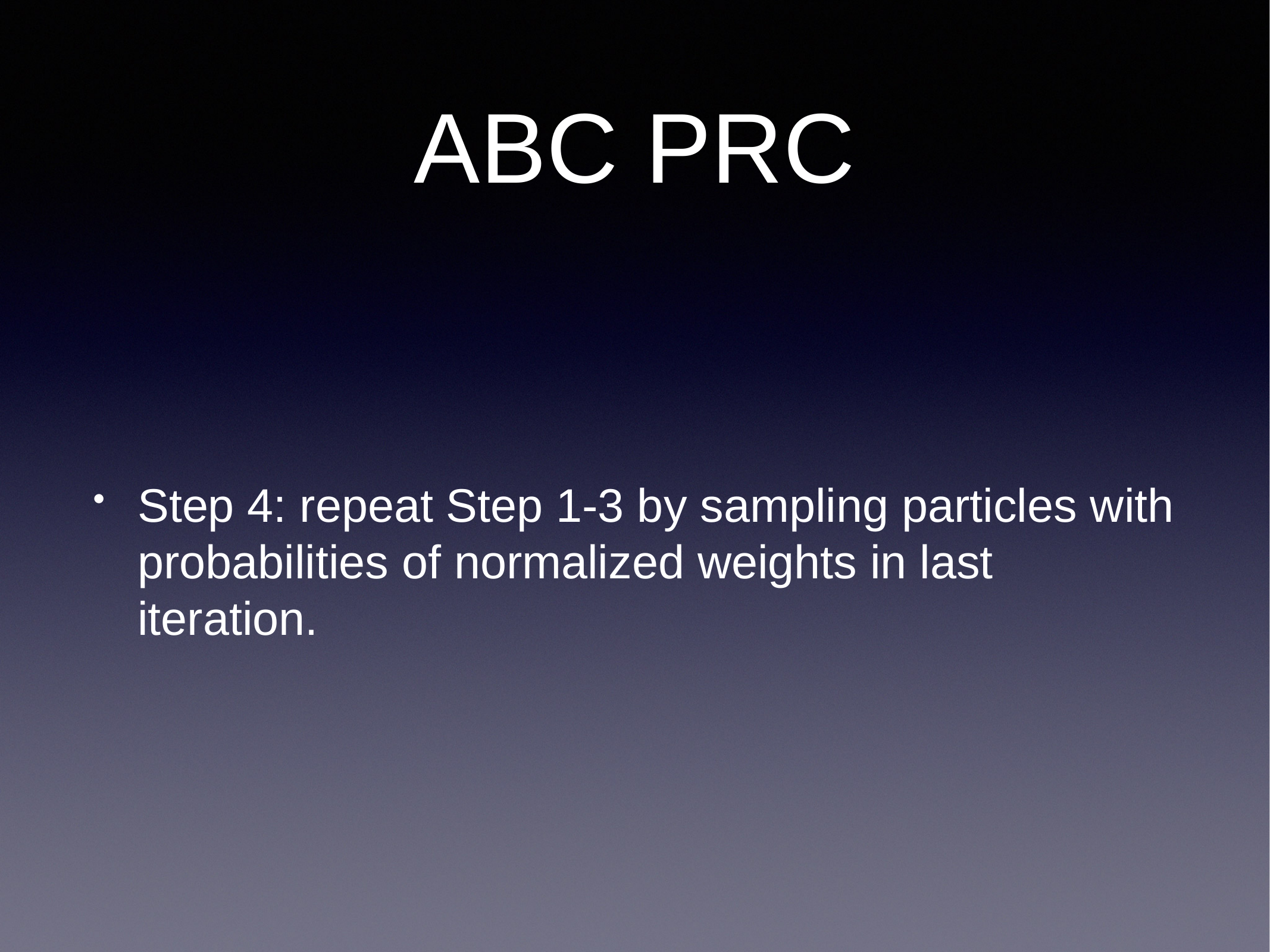

# ABC PRC
Step 4: repeat Step 1-3 by sampling particles with probabilities of normalized weights in last iteration.